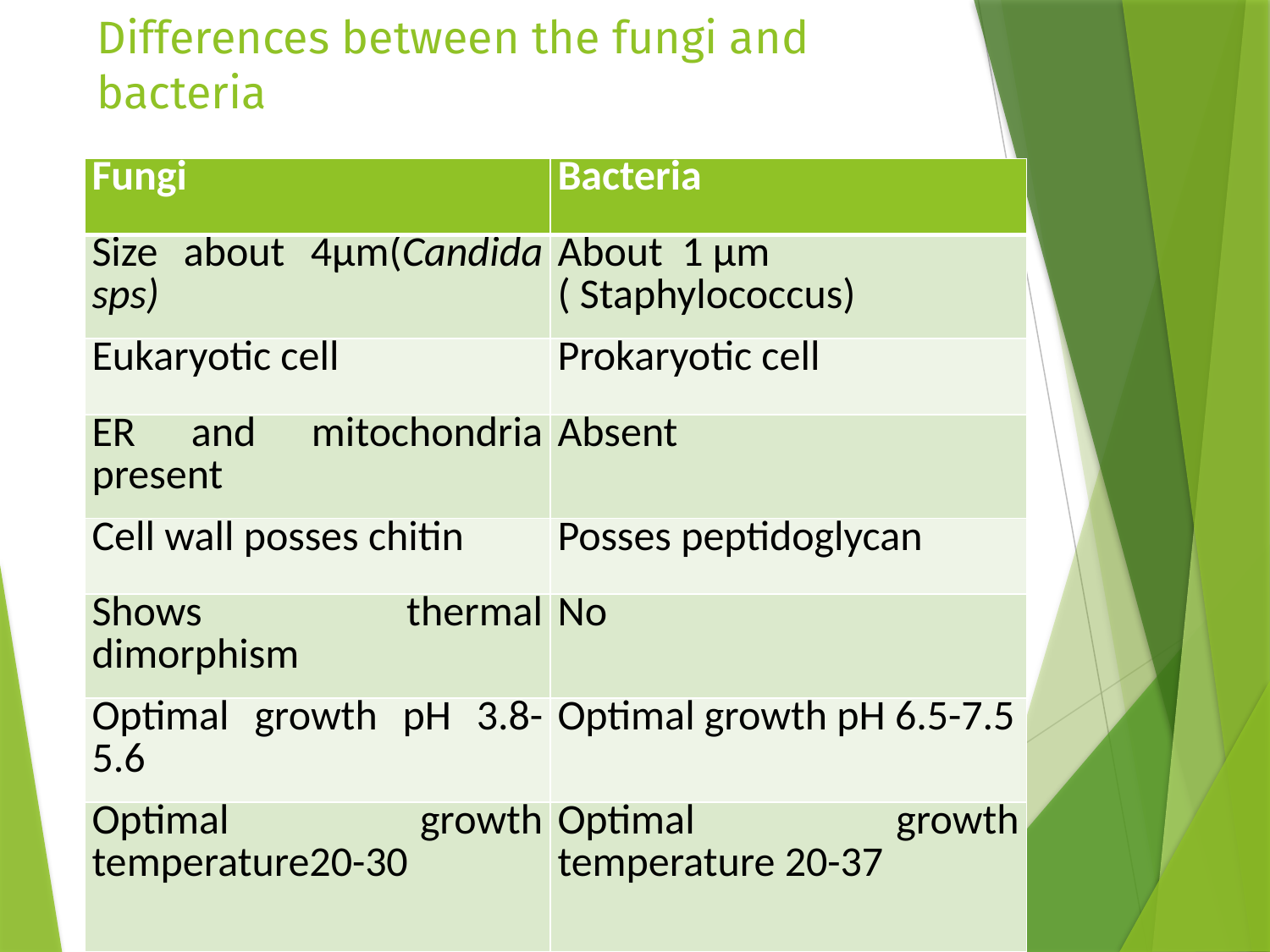

# Differences between the fungi and bacteria
| Fungi | Bacteria |
| --- | --- |
| Size about 4µm(Candida sps) | About 1 µm ( Staphylococcus) |
| Eukaryotic cell | Prokaryotic cell |
| ER and mitochondria present | Absent |
| Cell wall posses chitin | Posses peptidoglycan |
| Shows thermal dimorphism | No |
| Optimal growth pH 3.8-5.6 | Optimal growth pH 6.5-7.5 |
| Optimal growth temperature20-30 | Optimal growth temperature 20-37 |